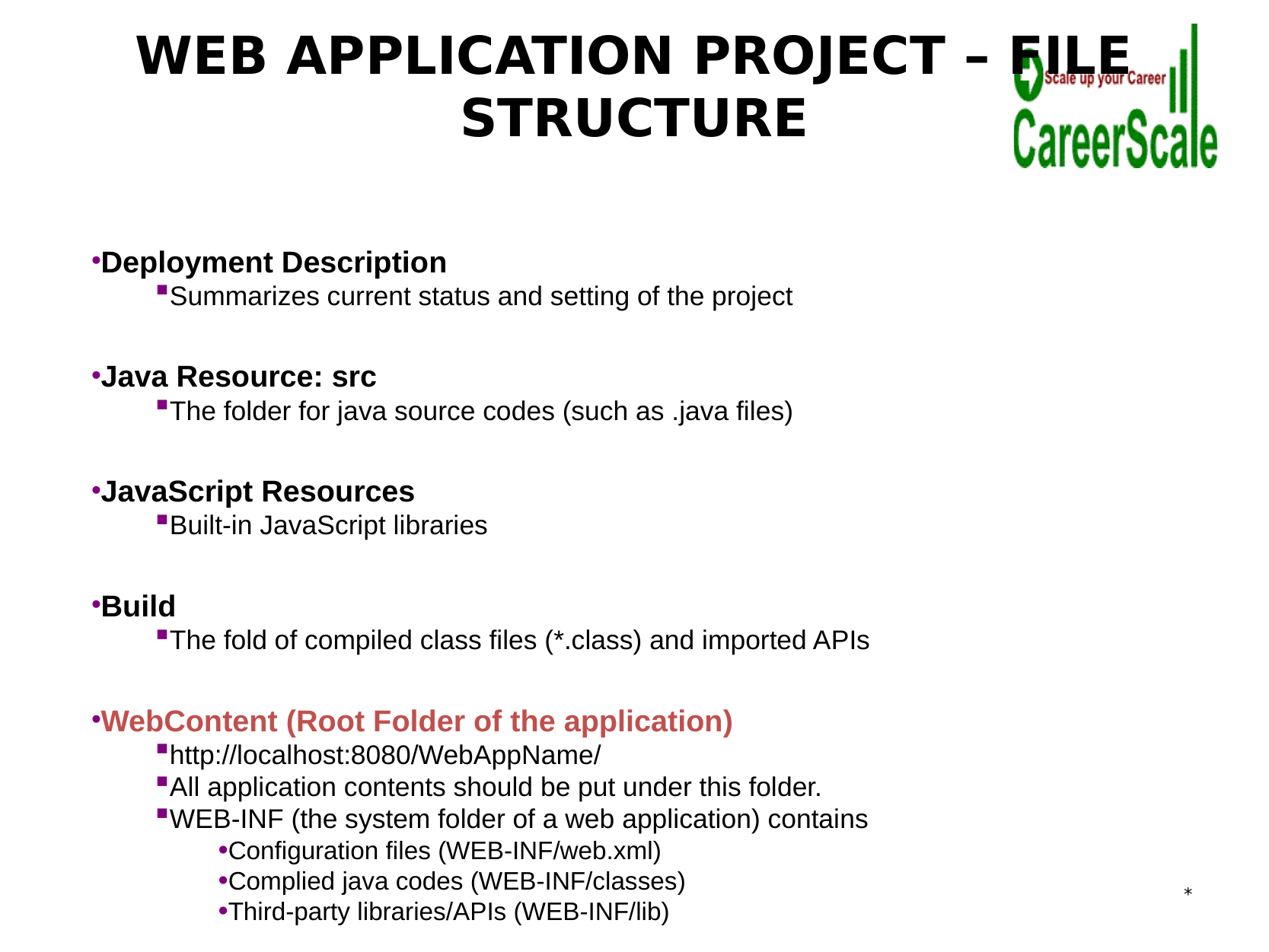

# Web Application Project – File Structure
Deployment Description
Summarizes current status and setting of the project

Java Resource: src
The folder for java source codes (such as .java files)

JavaScript Resources
Built-in JavaScript libraries

Build
The fold of compiled class files (*.class) and imported APIs

WebContent (Root Folder of the application)
http://localhost:8080/WebAppName/
All application contents should be put under this folder.
WEB-INF (the system folder of a web application) contains
Configuration files (WEB-INF/web.xml)
Complied java codes (WEB-INF/classes)
Third-party libraries/APIs (WEB-INF/lib)
*